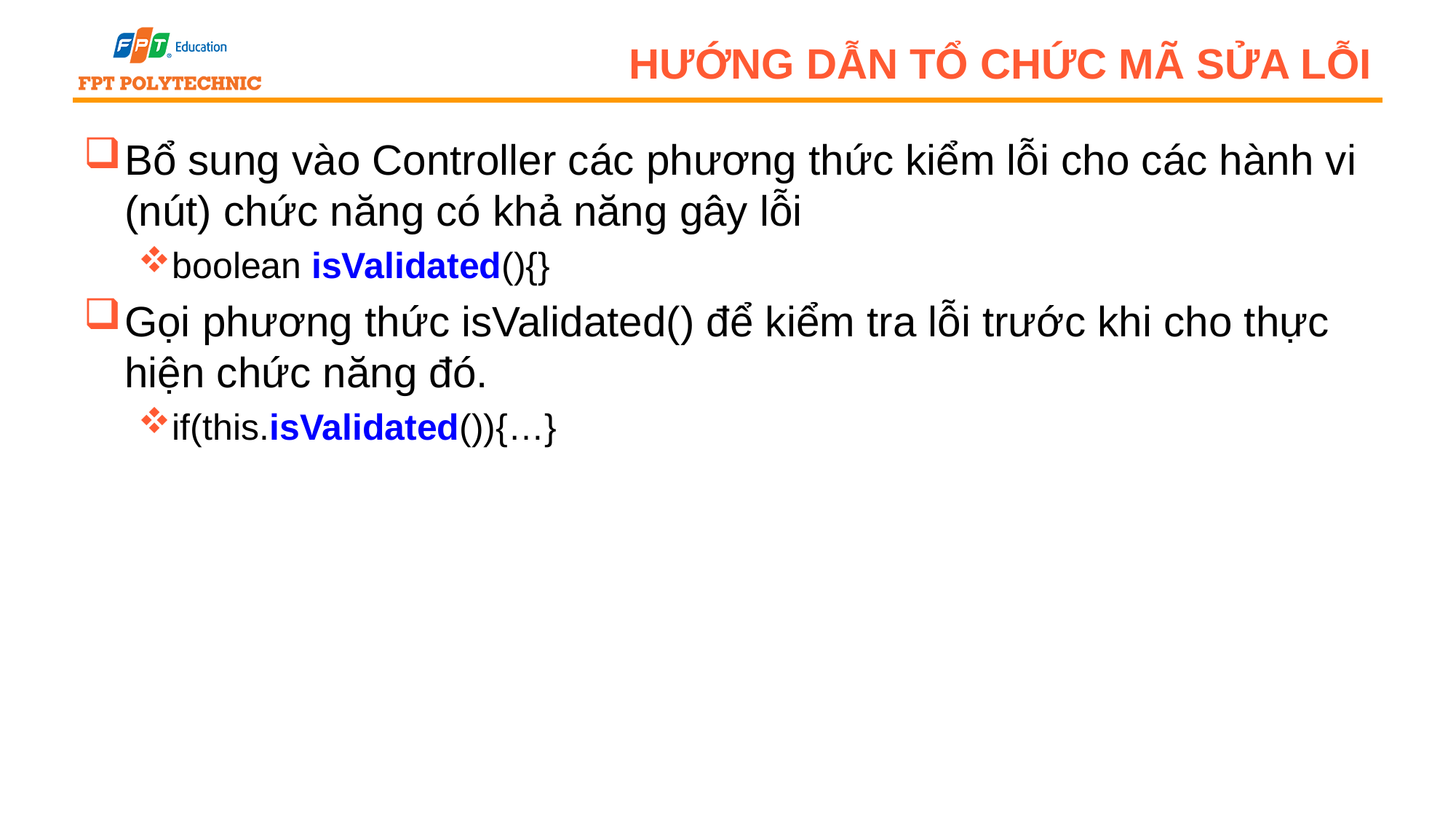

# Hướng dẫn tổ chức mã sửa lỗi
Bổ sung vào Controller các phương thức kiểm lỗi cho các hành vi (nút) chức năng có khả năng gây lỗi
boolean isValidated(){}
Gọi phương thức isValidated() để kiểm tra lỗi trước khi cho thực hiện chức năng đó.
if(this.isValidated()){…}